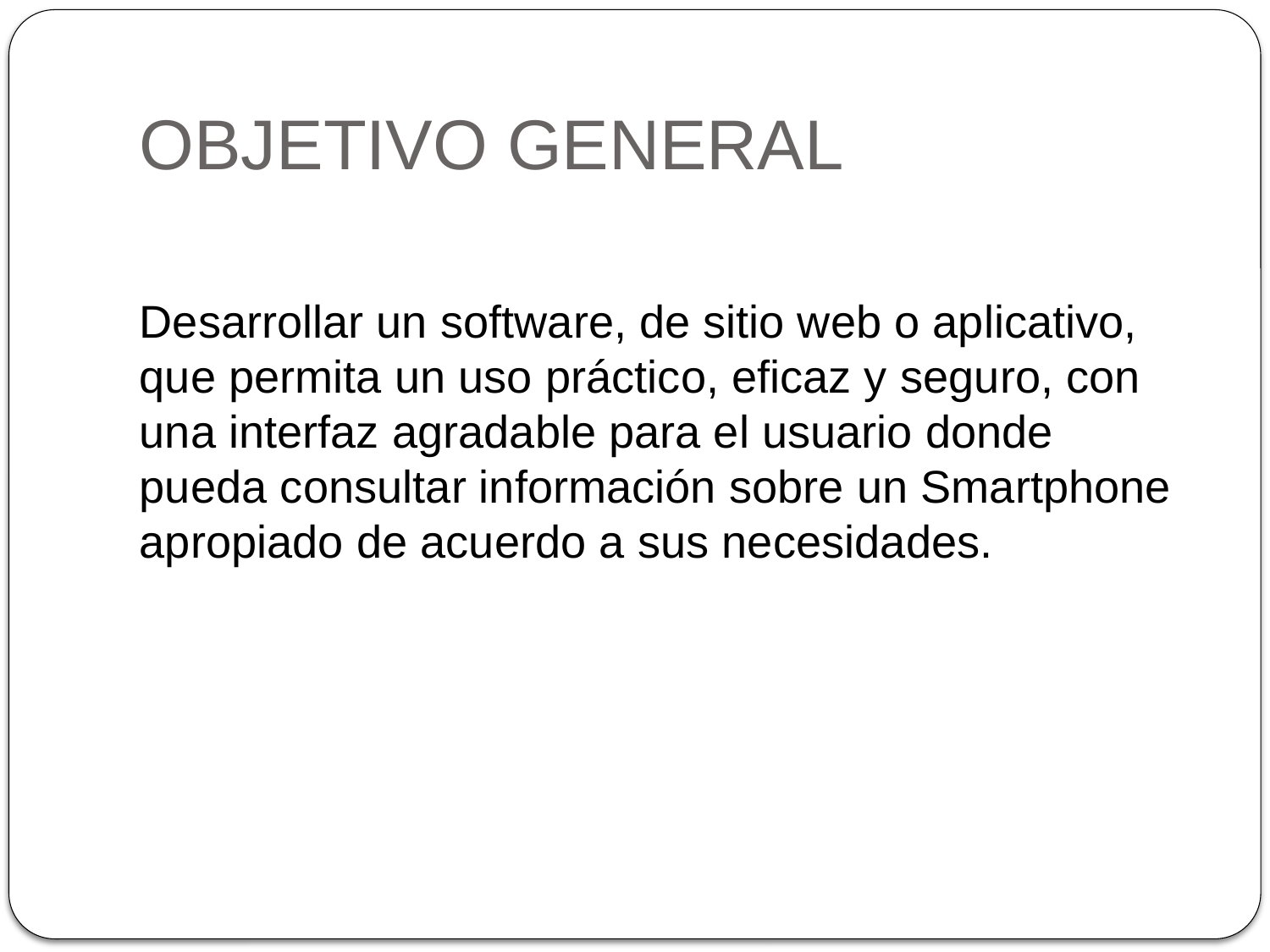

# OBJETIVO GENERAL
Desarrollar un software, de sitio web o aplicativo, que permita un uso práctico, eficaz y seguro, con una interfaz agradable para el usuario donde pueda consultar información sobre un Smartphone apropiado de acuerdo a sus necesidades.